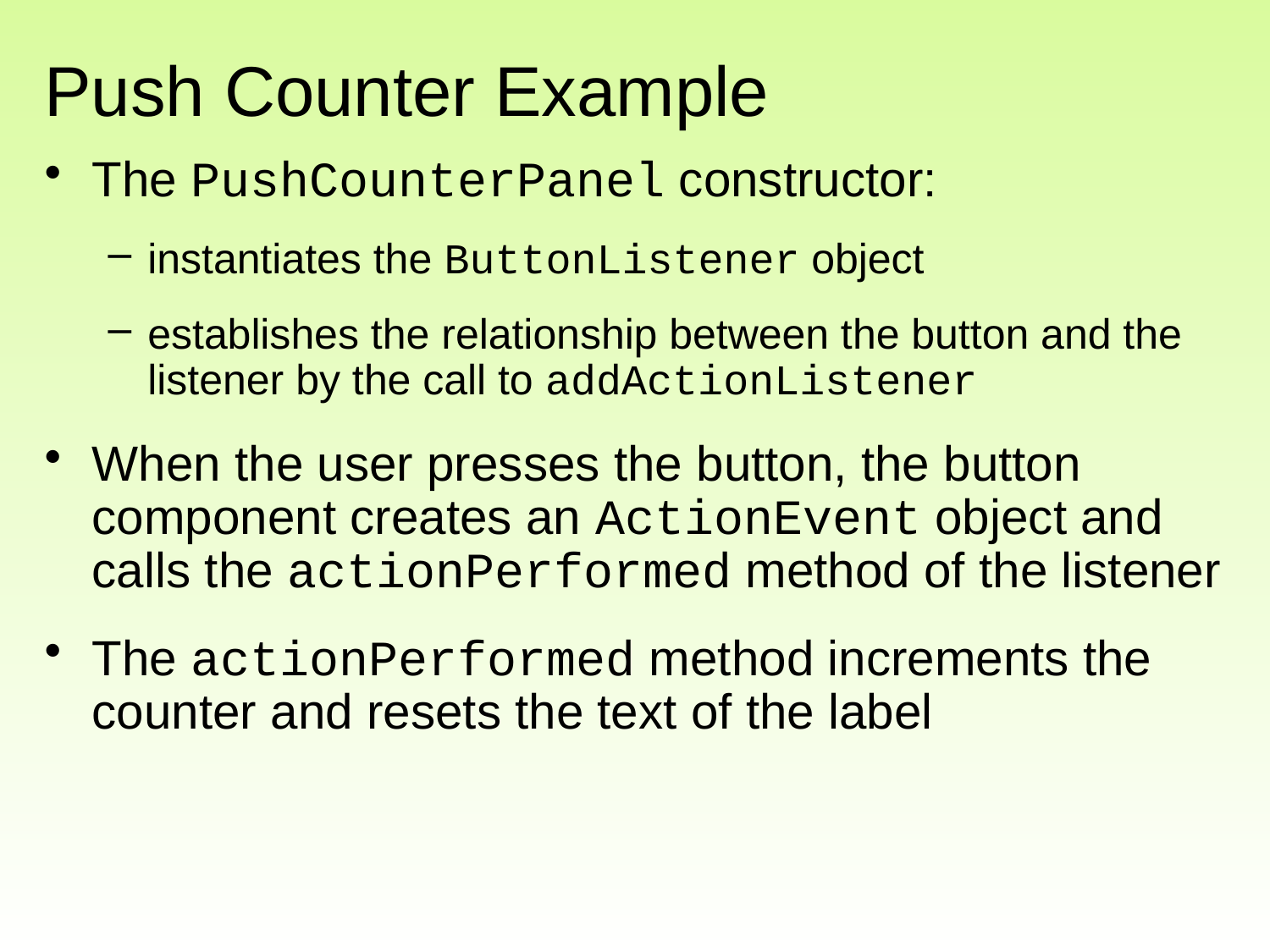

# Push Counter Example
The PushCounterPanel constructor:
instantiates the ButtonListener object
establishes the relationship between the button and the listener by the call to addActionListener
When the user presses the button, the button component creates an ActionEvent object and calls the actionPerformed method of the listener
The actionPerformed method increments the counter and resets the text of the label